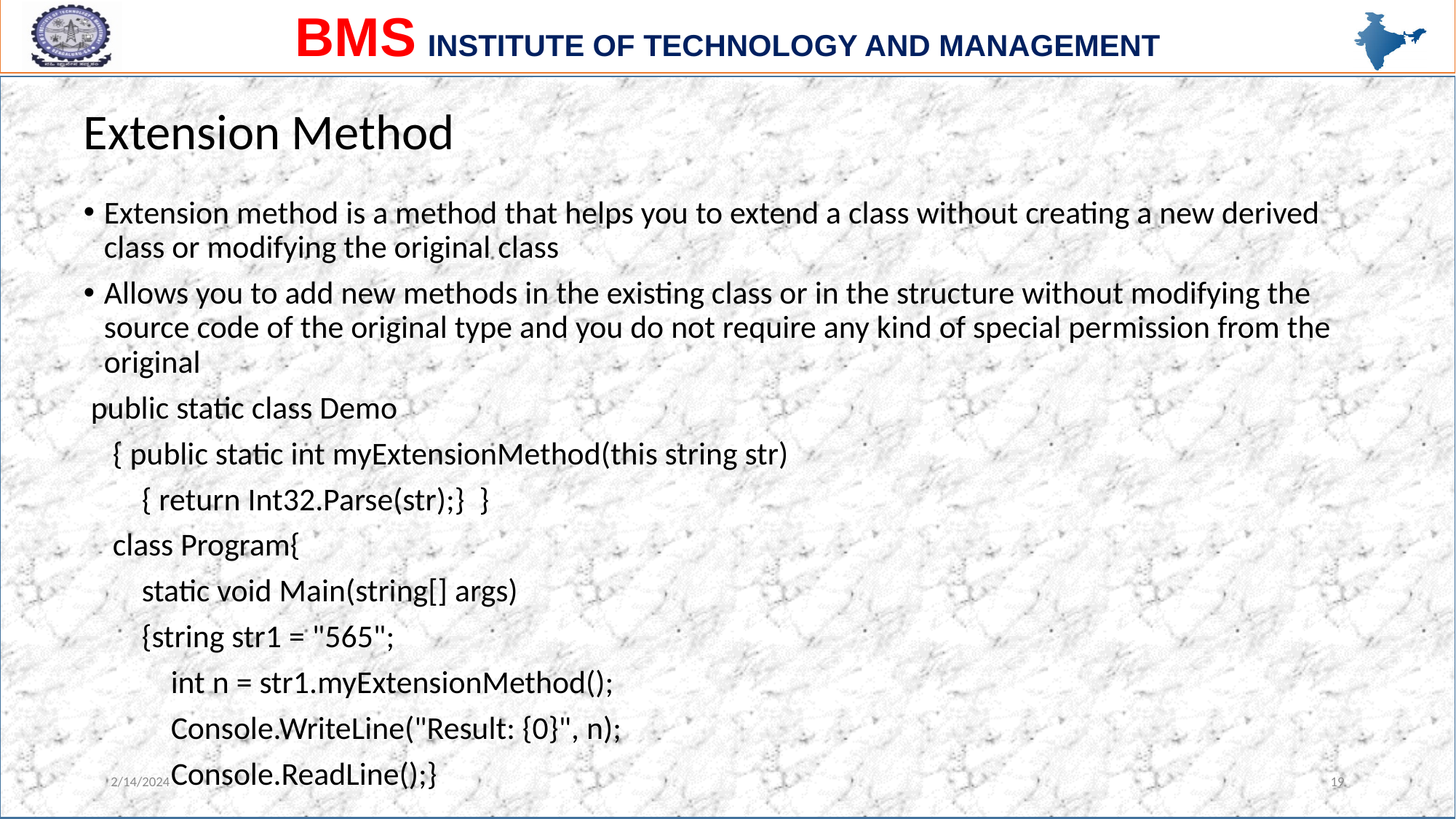

# Extension Method
Extension method is a method that helps you to extend a class without creating a new derived class or modifying the original class
Allows you to add new methods in the existing class or in the structure without modifying the source code of the original type and you do not require any kind of special permission from the original
 public static class Demo
    { public static int myExtensionMethod(this string str)
        { return Int32.Parse(str);}  }
    class Program{
        static void Main(string[] args)
        {string str1 = "565";
            int n = str1.myExtensionMethod();
            Console.WriteLine("Result: {0}", n);
            Console.ReadLine();}

2/14/2024
19